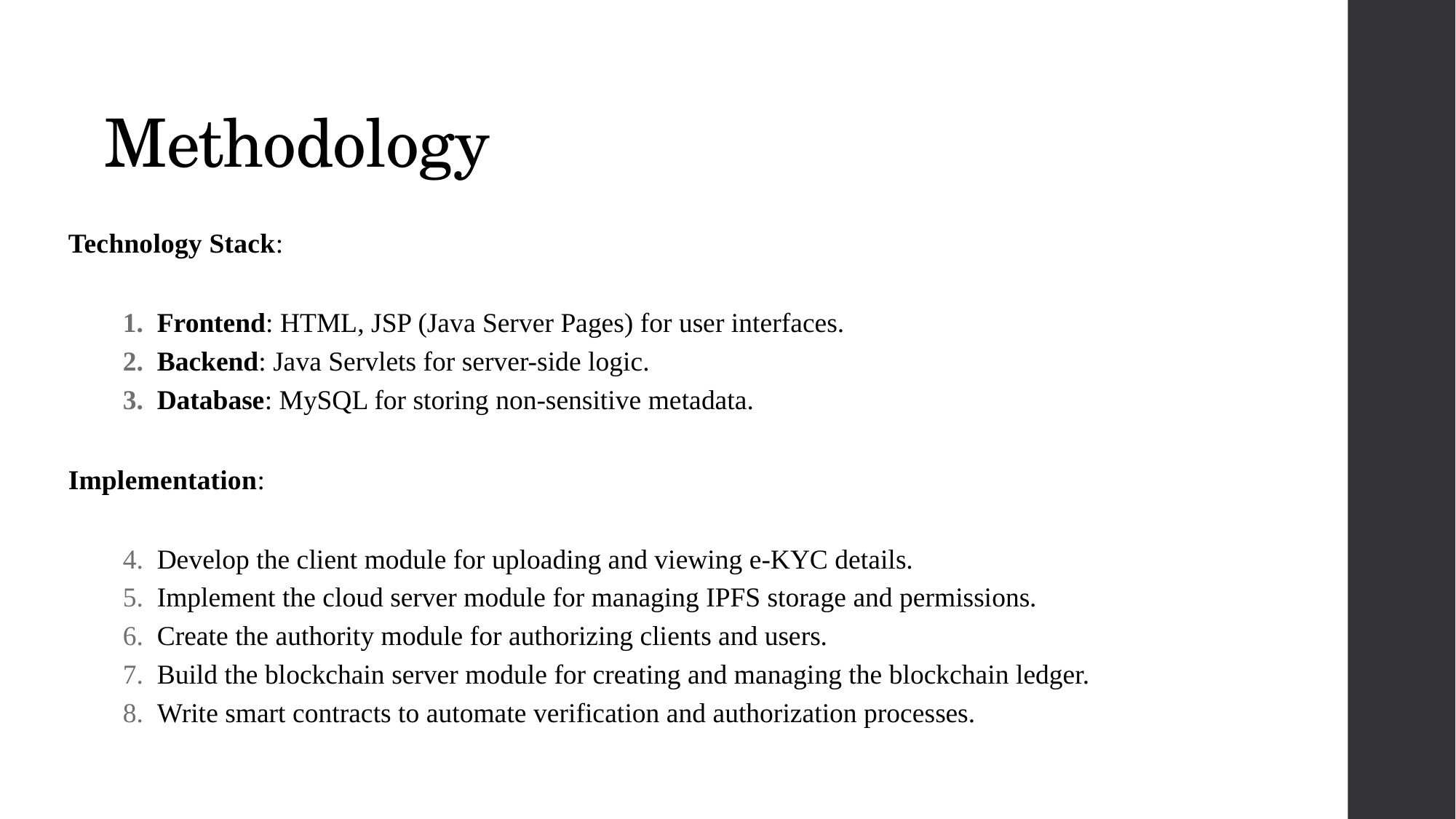

# Methodology
Technology Stack:

Frontend: HTML, JSP (Java Server Pages) for user interfaces.
Backend: Java Servlets for server-side logic.
Database: MySQL for storing non-sensitive metadata.

Implementation:

Develop the client module for uploading and viewing e-KYC details.
Implement the cloud server module for managing IPFS storage and permissions.
Create the authority module for authorizing clients and users.
Build the blockchain server module for creating and managing the blockchain ledger.
Write smart contracts to automate verification and authorization processes.